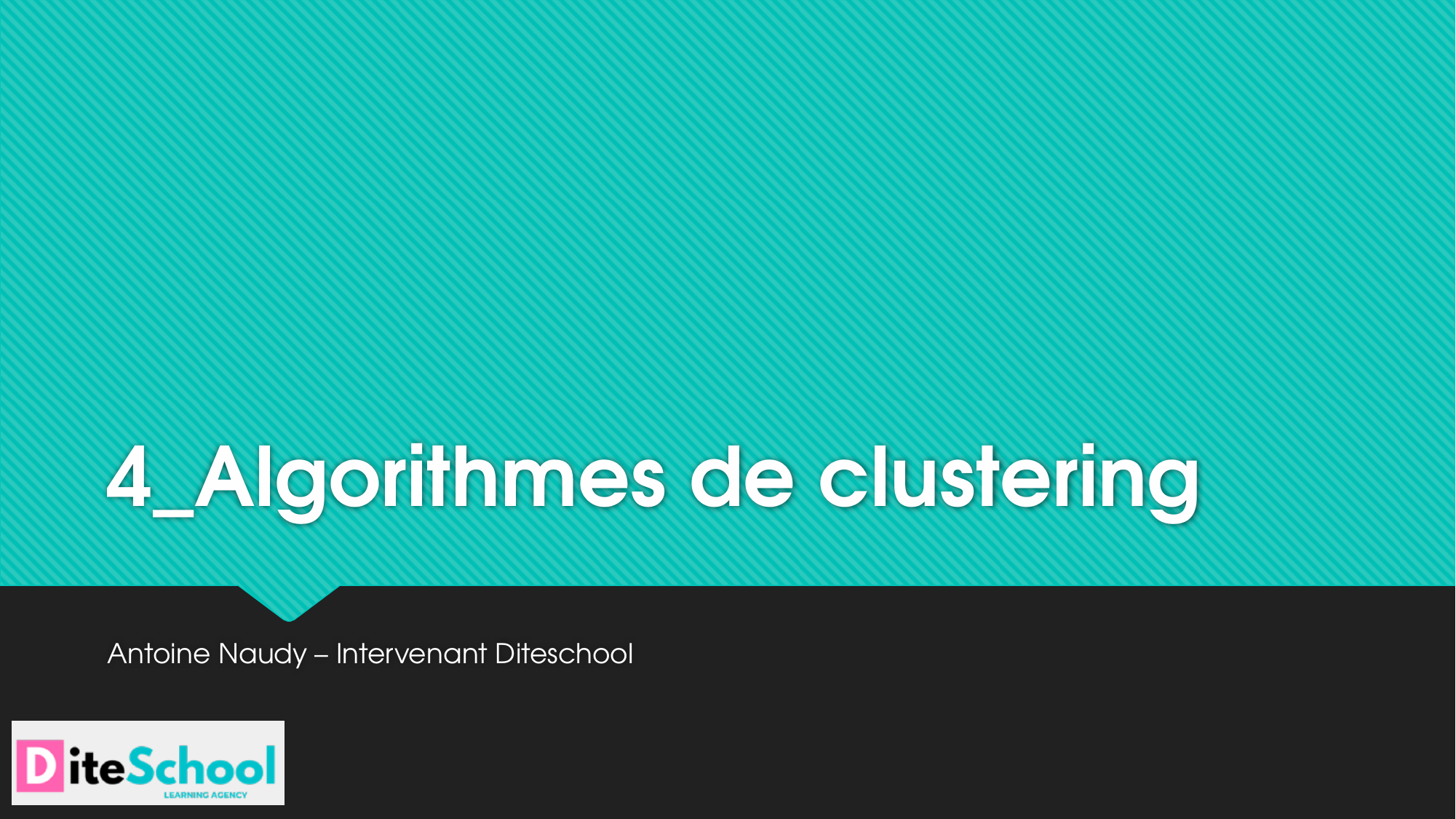

# 4_Algorithmes de clustering
Antoine Naudy – Intervenant Diteschool